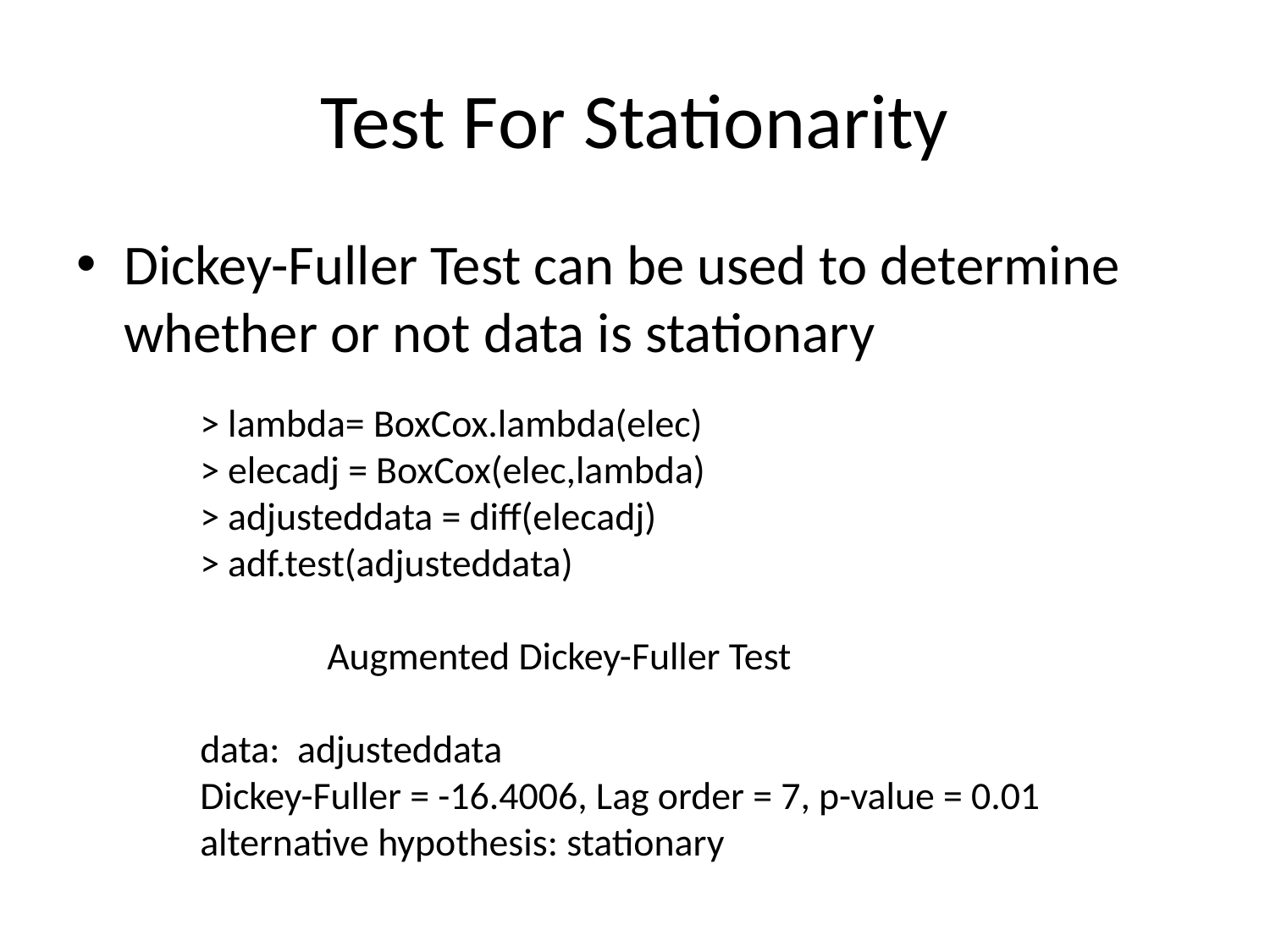

# Test For Stationarity
Dickey-Fuller Test can be used to determine whether or not data is stationary

> lambda= BoxCox.lambda(elec)
> elecadj = BoxCox(elec,lambda)
> adjusteddata = diff(elecadj)
> adf.test(adjusteddata)

	Augmented Dickey-Fuller Test

data:  adjusteddata
Dickey-Fuller = -16.4006, Lag order = 7, p-value = 0.01
alternative hypothesis: stationary